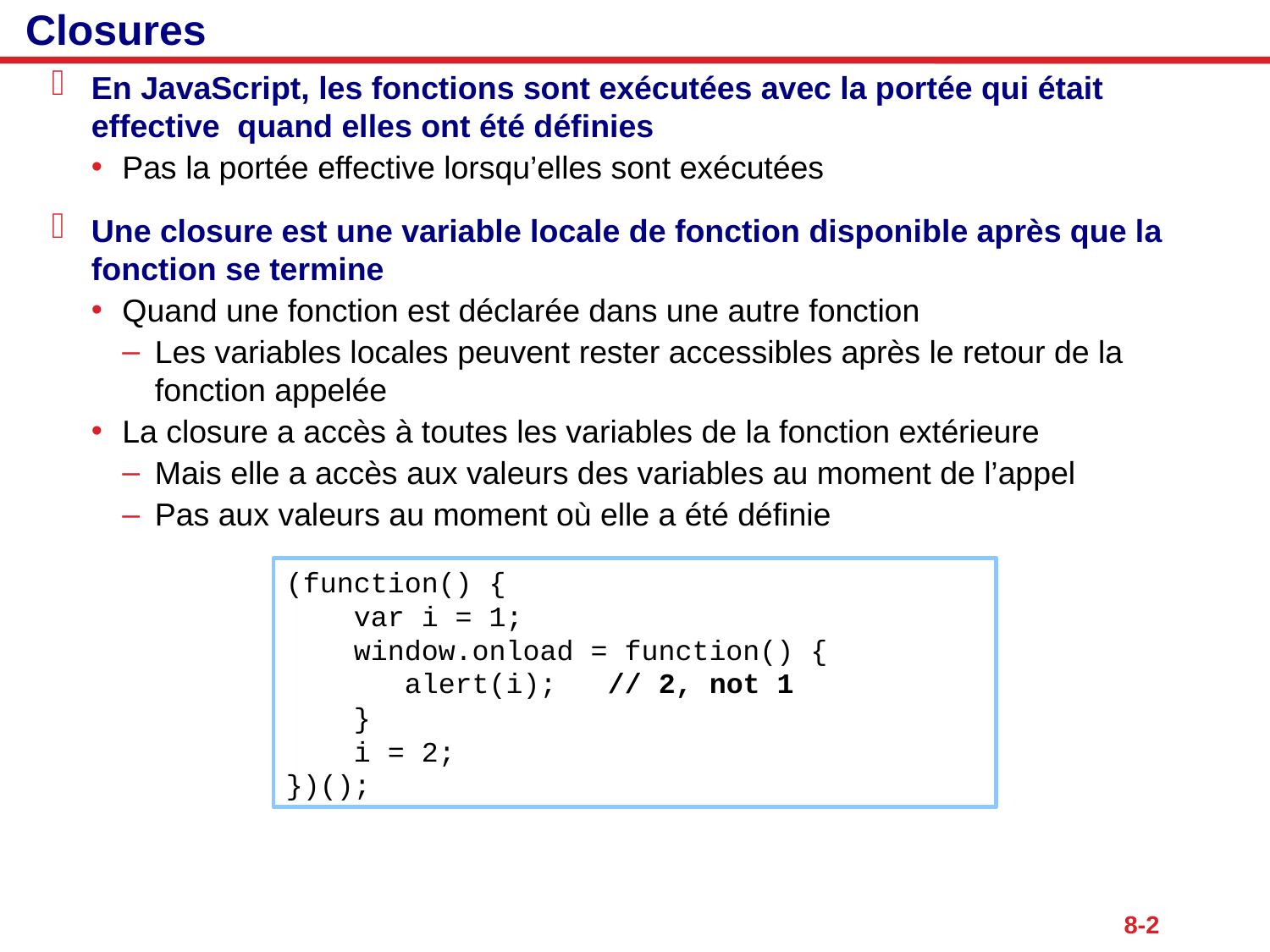

# Closures
En JavaScript, les fonctions sont exécutées avec la portée qui était effective  quand elles ont été définies
Pas la portée effective lorsqu’elles sont exécutées
Une closure est une variable locale de fonction disponible après que la fonction se termine
Quand une fonction est déclarée dans une autre fonction
Les variables locales peuvent rester accessibles après le retour de la fonction appelée
La closure a accès à toutes les variables de la fonction extérieure
Mais elle a accès aux valeurs des variables au moment de l’appel
Pas aux valeurs au moment où elle a été définie
(function() {
    var i = 1;
    window.onload = function() {
       alert(i);   // 2, not 1
    }
    i = 2;
})();